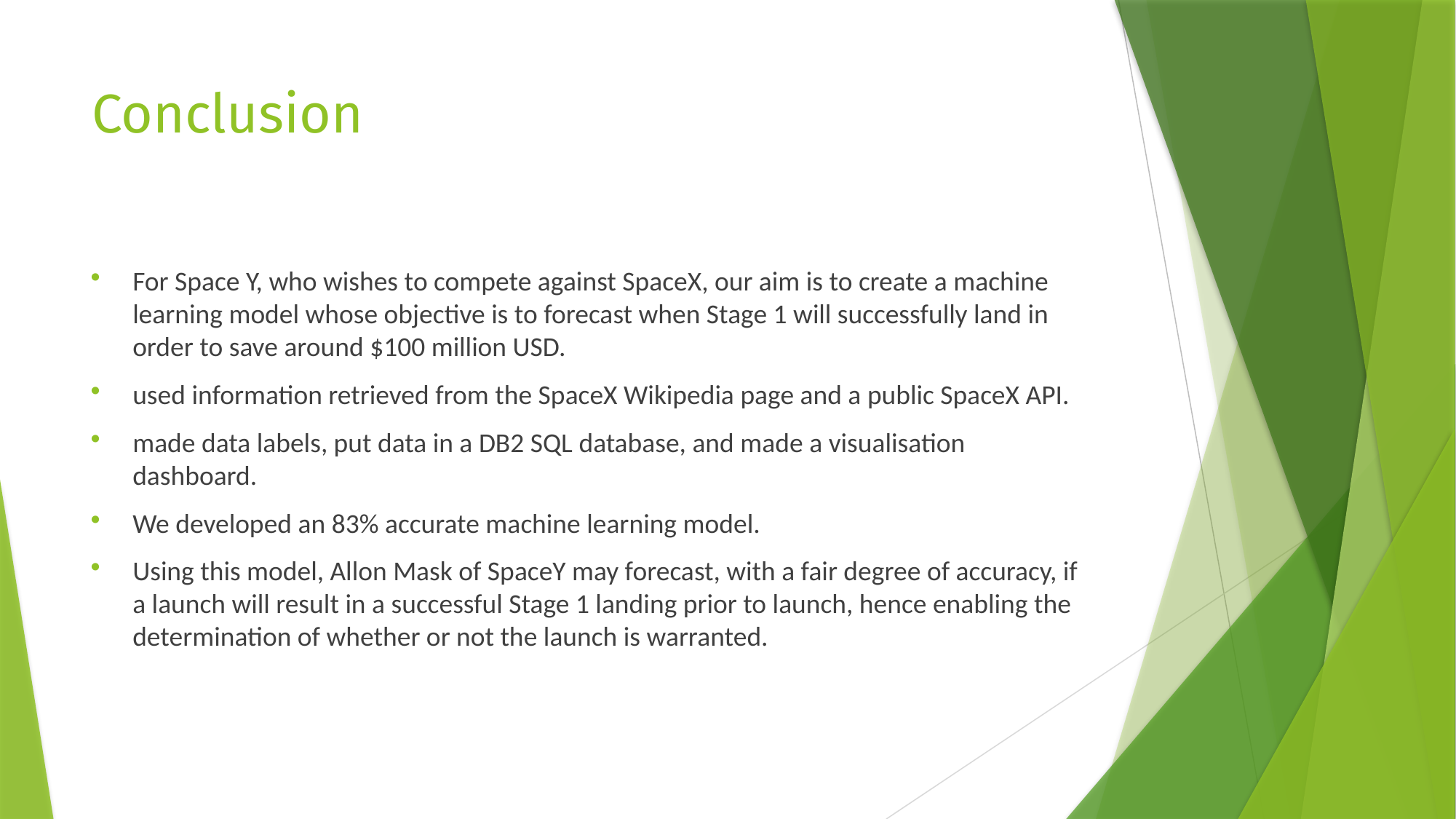

# Conclusion
For Space Y, who wishes to compete against SpaceX, our aim is to create a machine learning model whose objective is to forecast when Stage 1 will successfully land in order to save around $100 million USD.
used information retrieved from the SpaceX Wikipedia page and a public SpaceX API.
made data labels, put data in a DB2 SQL database, and made a visualisation dashboard.
We developed an 83% accurate machine learning model.
Using this model, Allon Mask of SpaceY may forecast, with a fair degree of accuracy, if a launch will result in a successful Stage 1 landing prior to launch, hence enabling the determination of whether or not the launch is warranted.